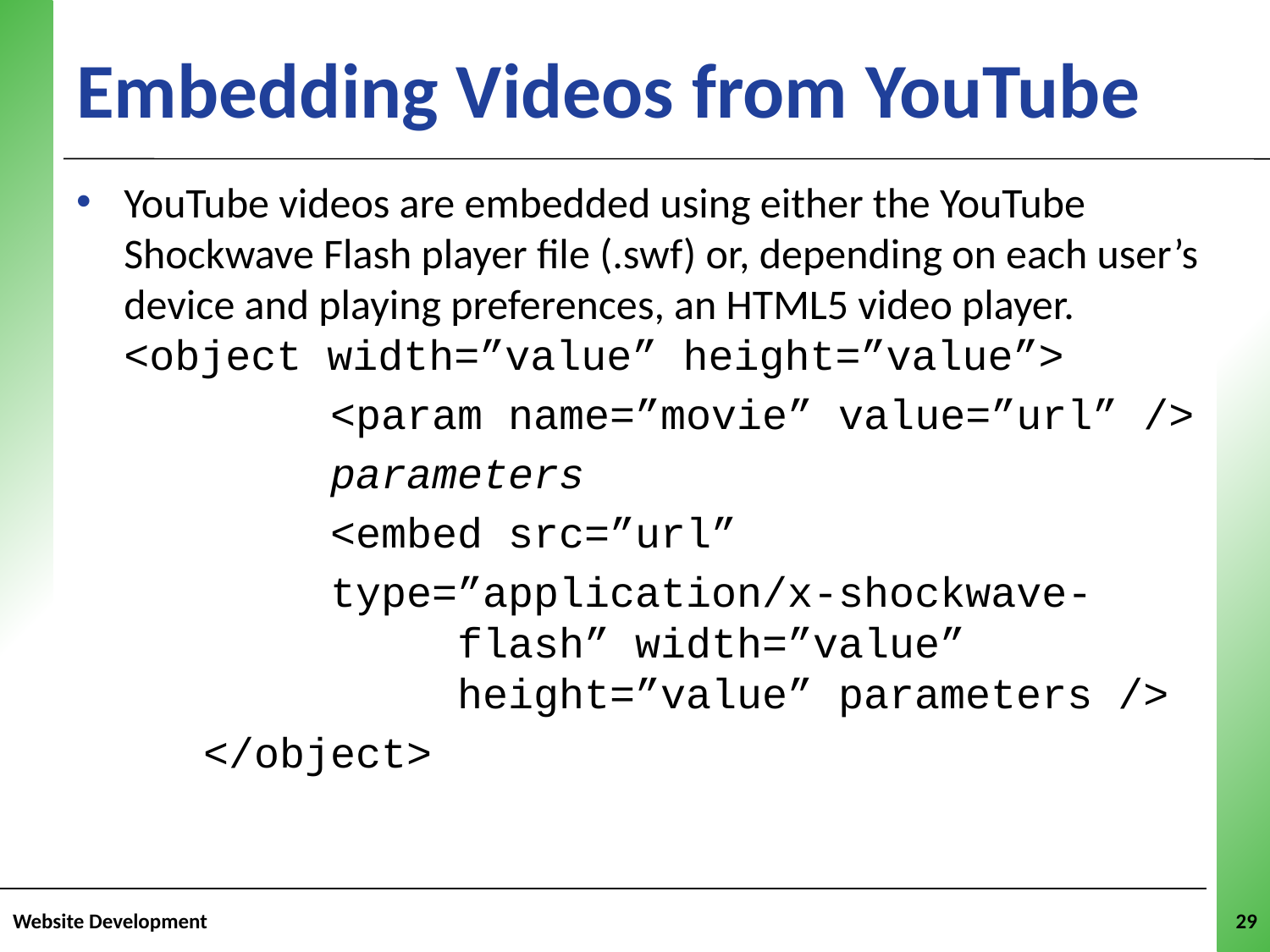

# Embedding Videos from YouTube
YouTube videos are embedded using either the YouTube Shockwave Flash player file (.swf) or, depending on each user’s device and playing preferences, an HTML5 video player. 	<object width=”value” height=”value”>
		<param name=”movie” value=”url” />
		parameters
		<embed src=”url”
		type=”application/x-shockwave-			flash” width=”value” 				height=”value” parameters />
	</object>
Website Development
29